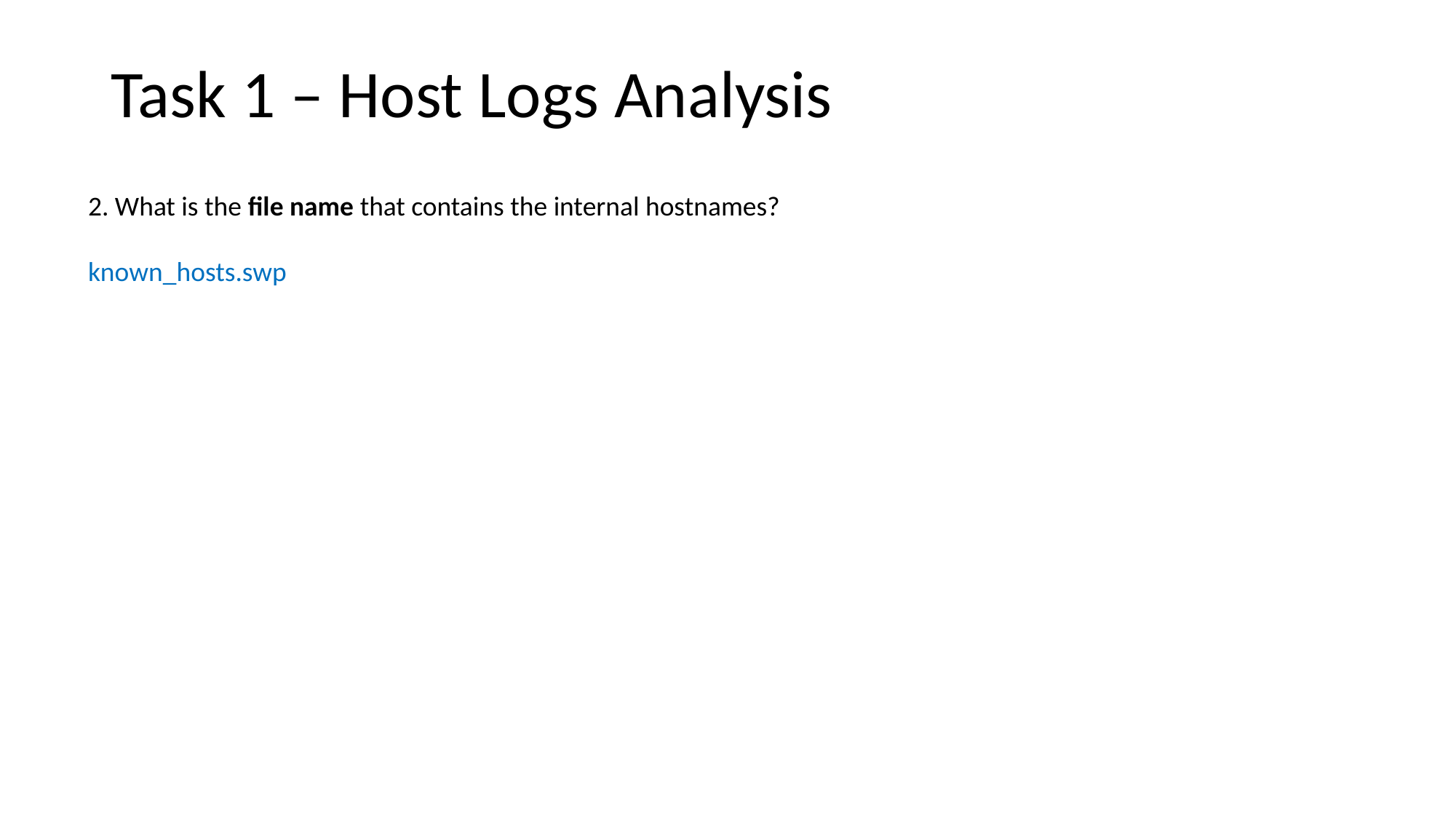

# Task 1 – Host Logs Analysis
2. What is the file name that contains the internal hostnames?

known_hosts.swp